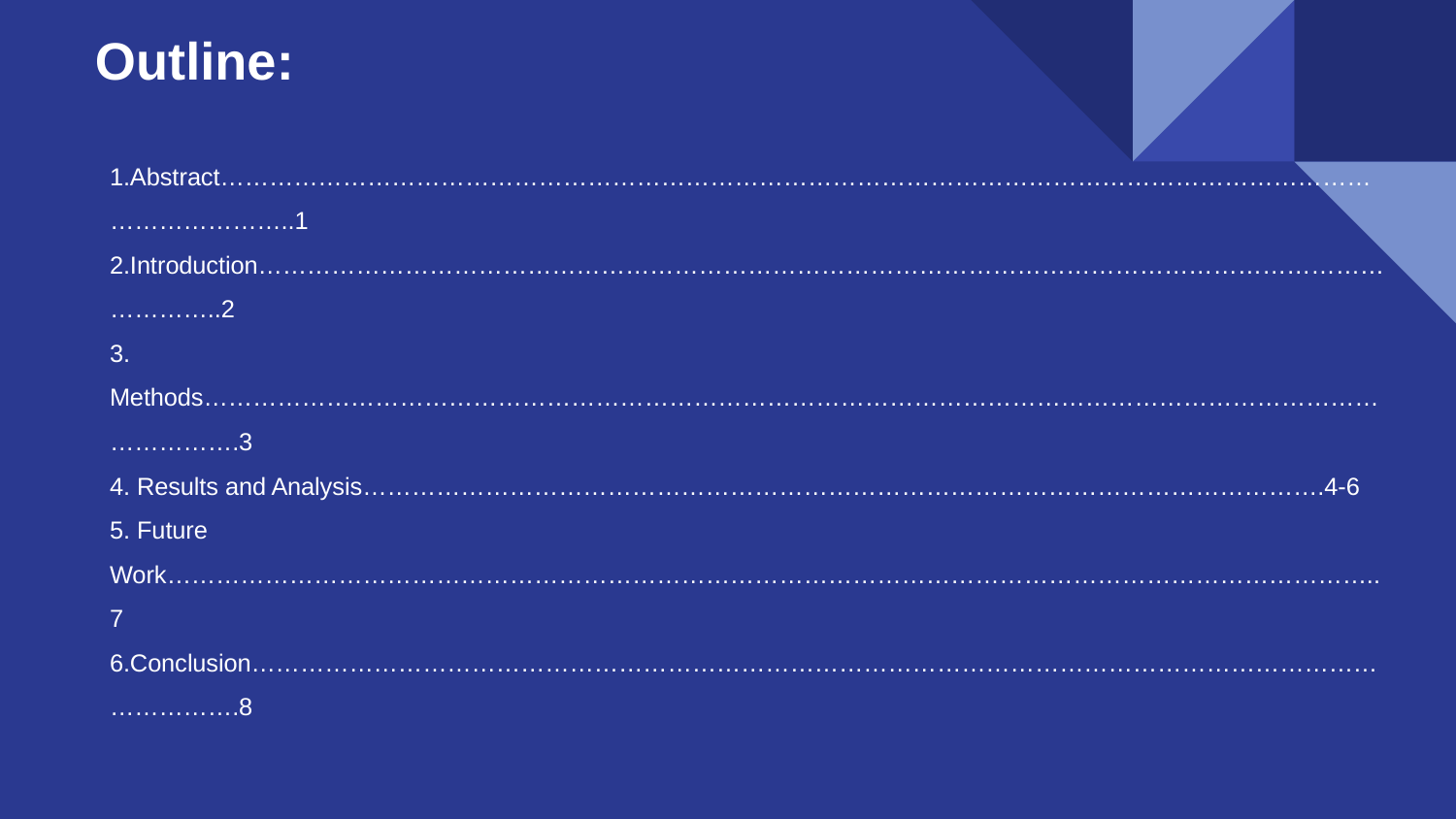

# Outline:
1.Abstract………………………………………………………………………………………………………………………………………………..1
2.Introduction……………………………………………………………………………………………………………………………………..2
3. Methods…………………………………………………………………………………………………………………………………………….3
4. Results and Analysis……………………………………………………………………………………………………….4-6
5. Future Work…………………………………………………………………………………………………………………………………..7
6.Conclusion……………………………………………………………………………………………………………………………………….8